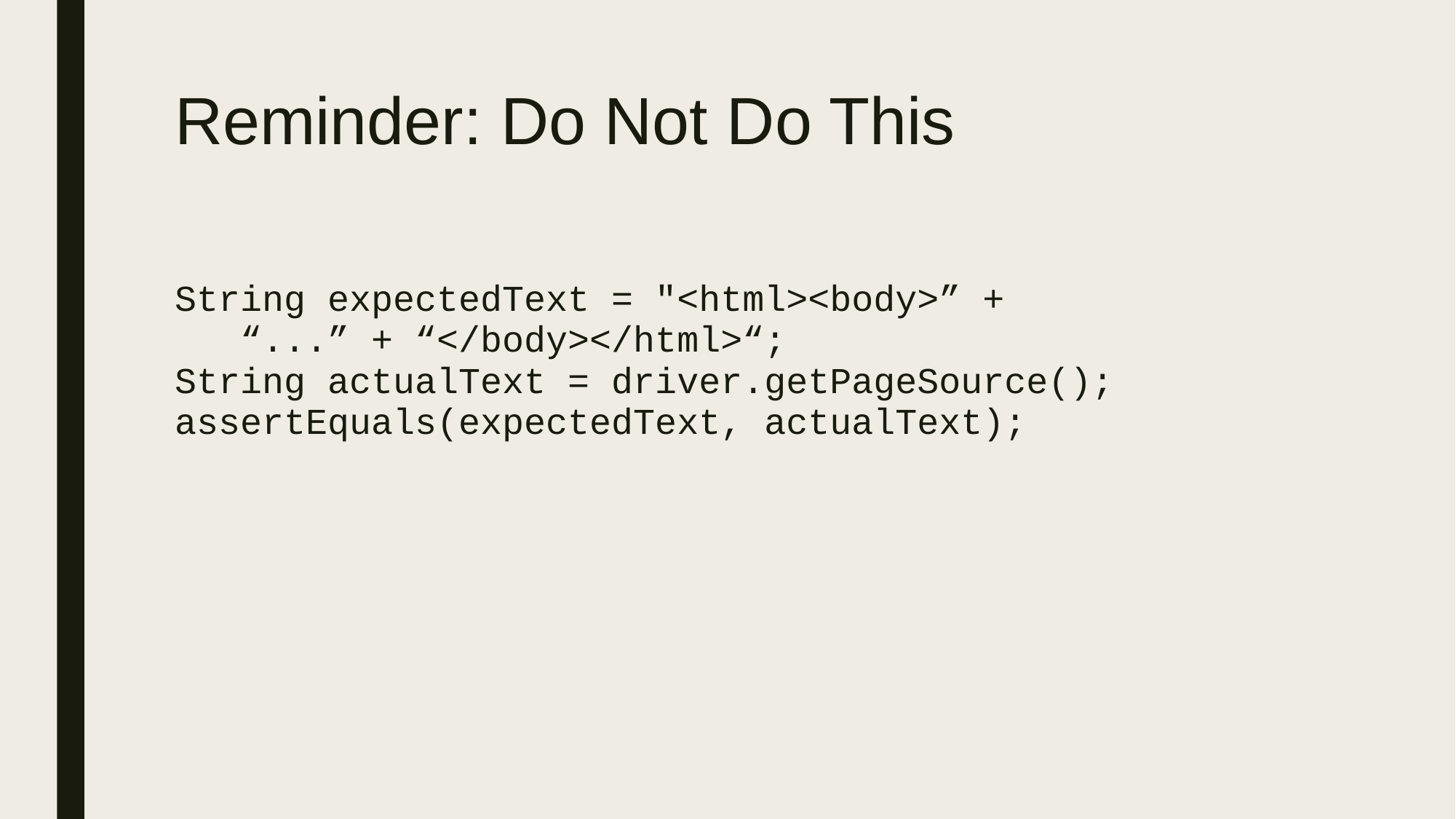

# Reminder: Do Not Do This
String expectedText = "<html><body>” +
   “...” + “</body></html>“;
String actualText = driver.getPageSource();
assertEquals(expectedText, actualText);